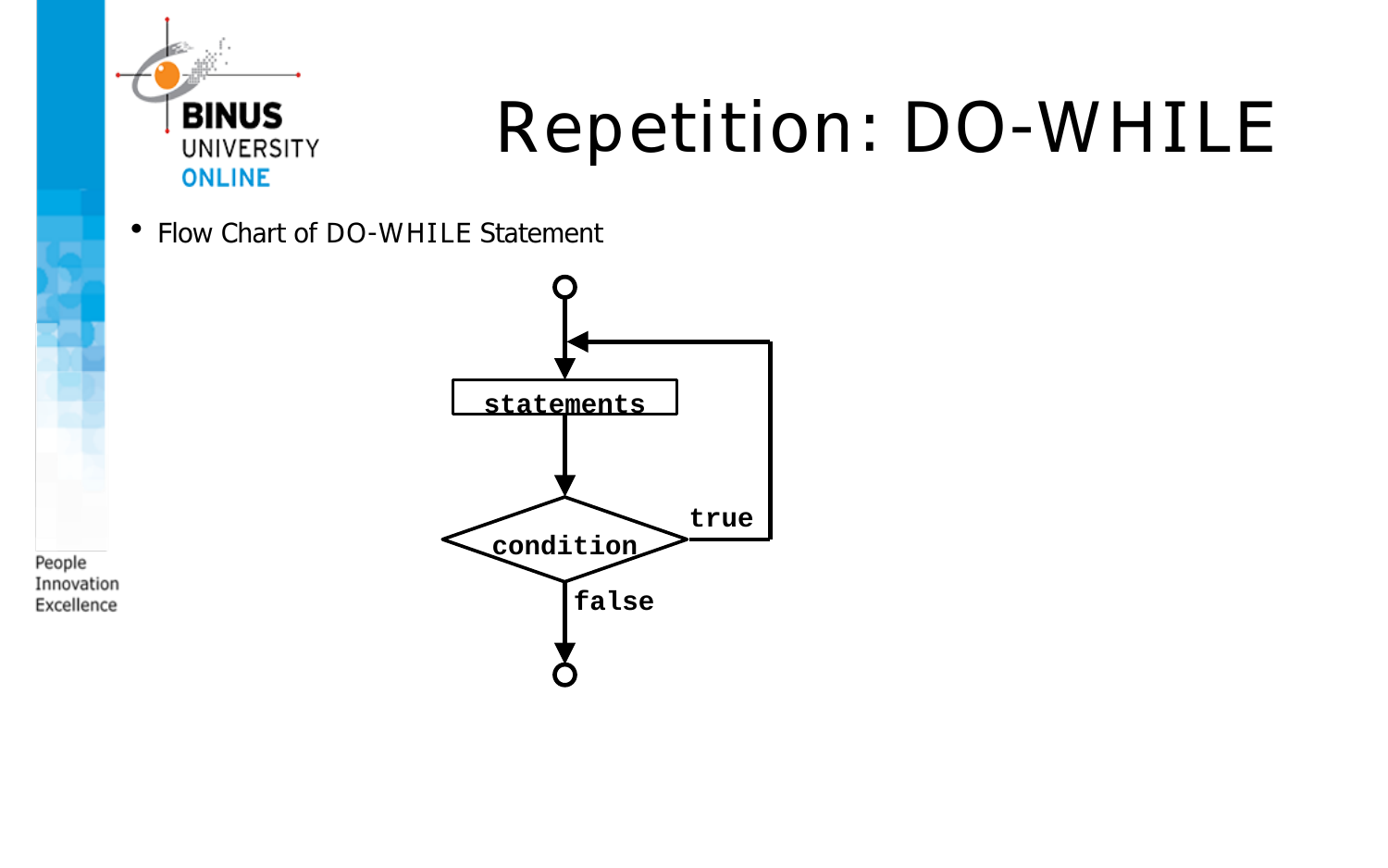

# Repetition: DO-WHILE
Flow Chart of DO-WHILE Statement

statements

condition

true

false